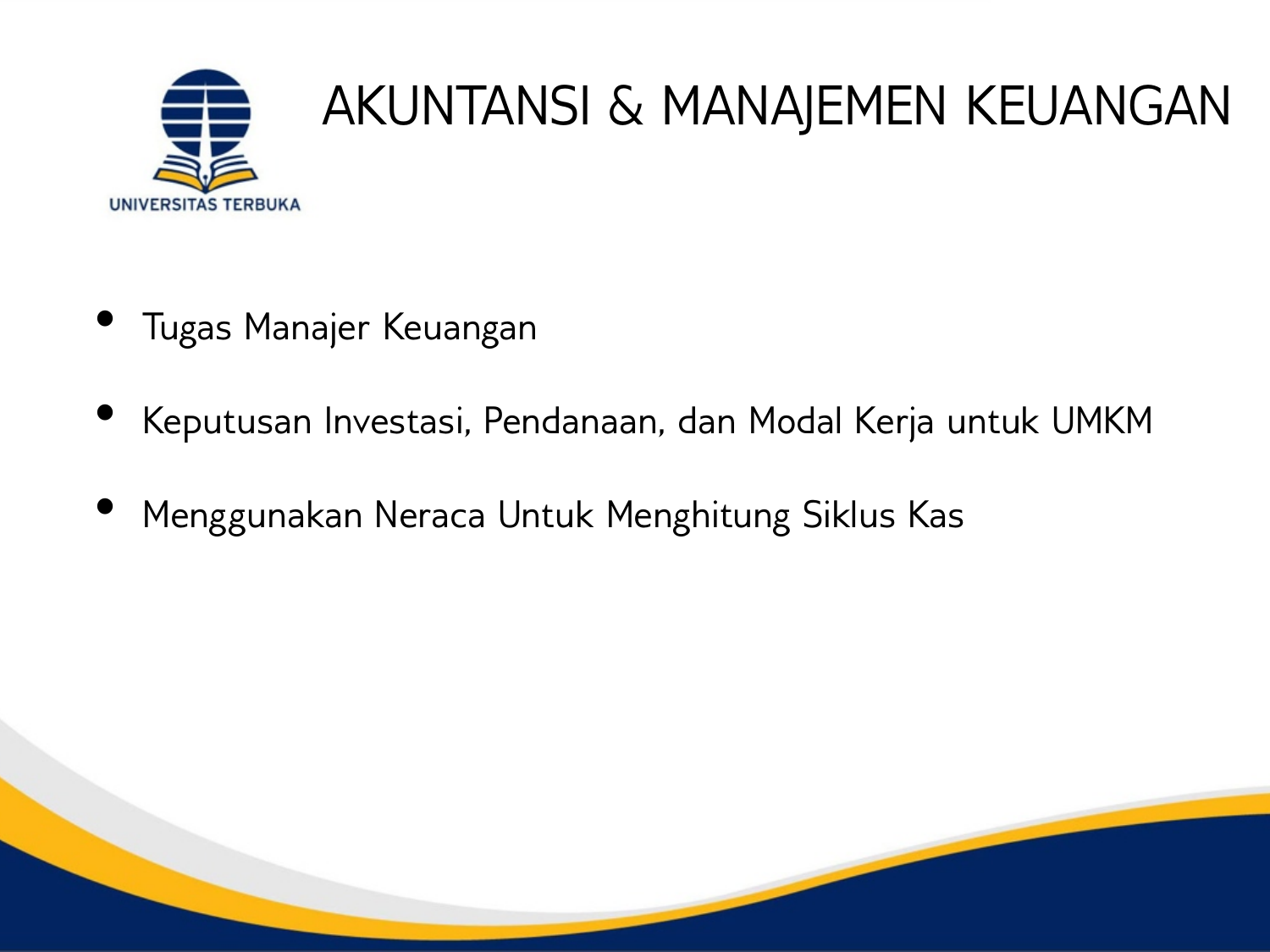

# AKUNTANSI & MANAJEMEN KEUANGAN
Tugas Manajer Keuangan
Keputusan Investasi, Pendanaan, dan Modal Kerja untuk UMKM
Menggunakan Neraca Untuk Menghitung Siklus Kas